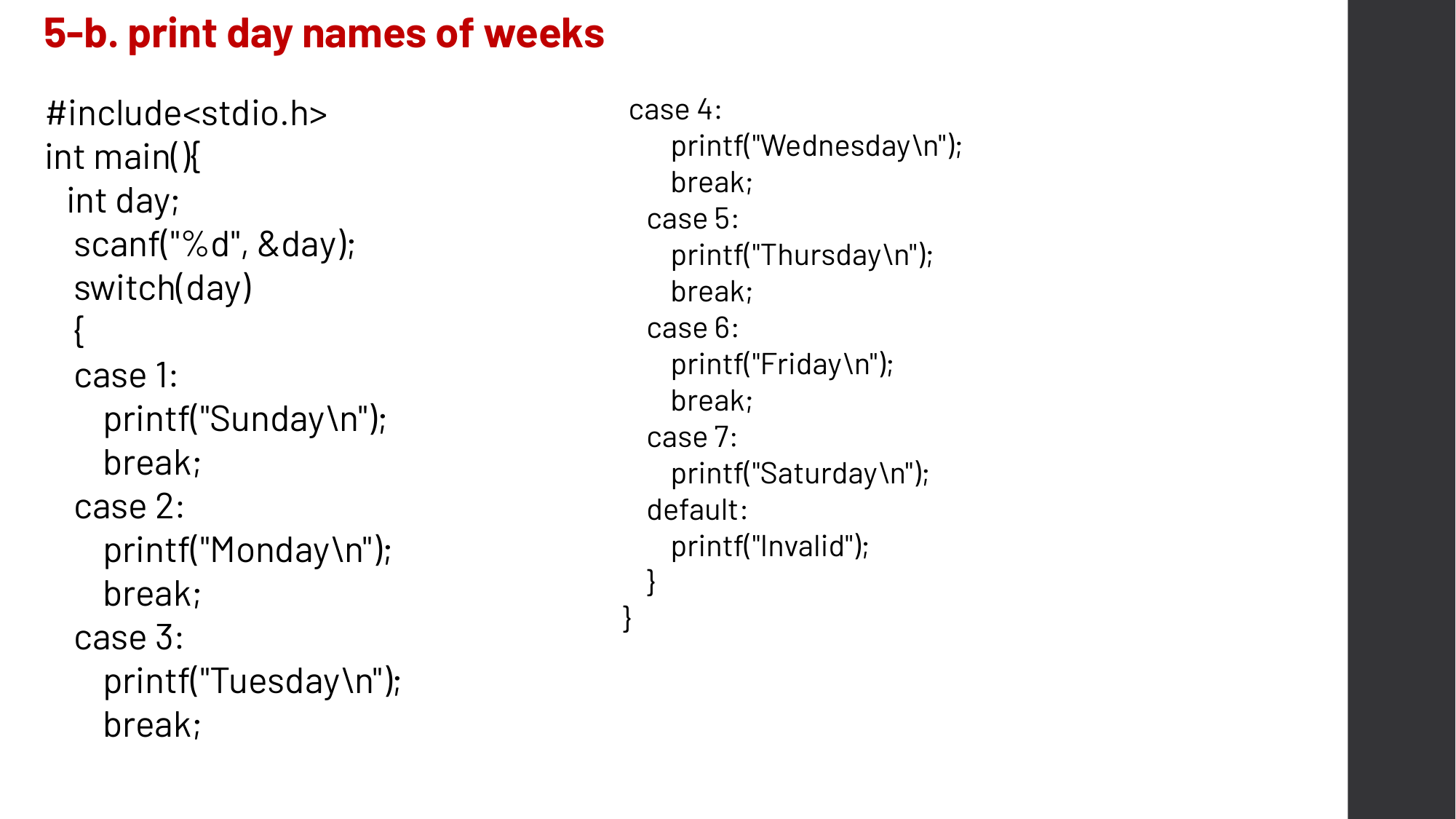

5-b. print day names of weeks
#include<stdio.h>
int main(){
   int day;
    scanf("%d", &day);
    switch(day)
    {
    case 1:
        printf("Sunday\n");
        break;
    case 2:
        printf("Monday\n");
        break;
    case 3:
        printf("Tuesday\n");
        break;
 case 4:
        printf("Wednesday\n");
        break;
    case 5:
        printf("Thursday\n");
        break;
    case 6:
        printf("Friday\n");
        break;
    case 7:
        printf("Saturday\n");
    default:
        printf("Invalid");
    }
}